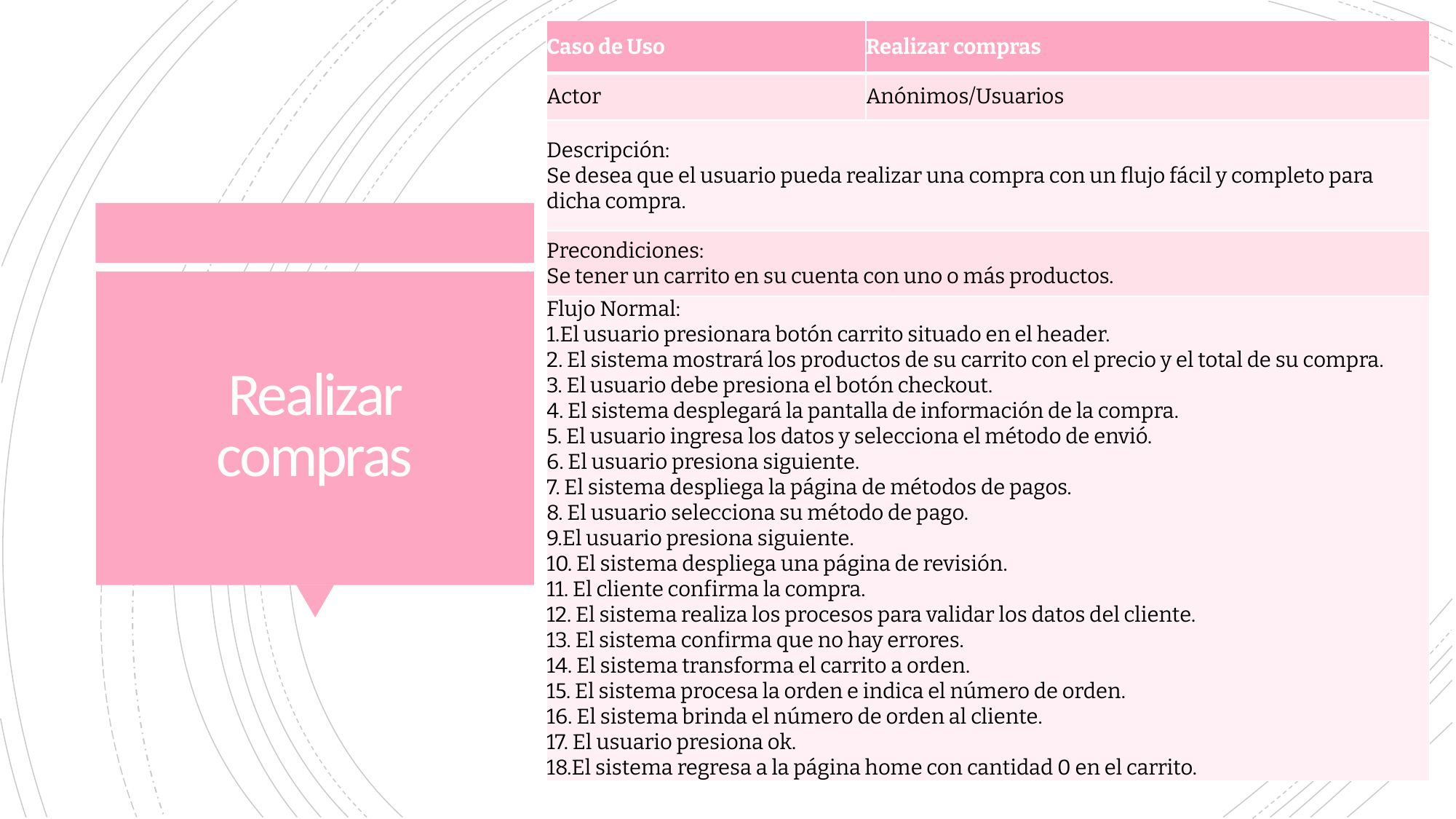

| Caso de Uso | Realizar compras |
| --- | --- |
| Actor | Anónimos/Usuarios |
| Descripción: Se desea que el usuario pueda realizar una compra con un flujo fácil y completo para dicha compra. |  |
| Precondiciones: Se tener un carrito en su cuenta con uno o más productos. |  |
| Flujo Normal: 1.El usuario presionara botón carrito situado en el header. 2. El sistema mostrará los productos de su carrito con el precio y el total de su compra. 3. El usuario debe presiona el botón checkout. 4. El sistema desplegará la pantalla de información de la compra. 5. El usuario ingresa los datos y selecciona el método de envió. 6. El usuario presiona siguiente. 7. El sistema despliega la página de métodos de pagos. 8. El usuario selecciona su método de pago. 9.El usuario presiona siguiente. 10. El sistema despliega una página de revisión. 11. El cliente confirma la compra. 12. El sistema realiza los procesos para validar los datos del cliente. 13. El sistema confirma que no hay errores. 14. El sistema transforma el carrito a orden. 15. El sistema procesa la orden e indica el número de orden. 16. El sistema brinda el número de orden al cliente. 17. El usuario presiona ok. 18.El sistema regresa a la página home con cantidad 0 en el carrito. |  |
# Realizar compras